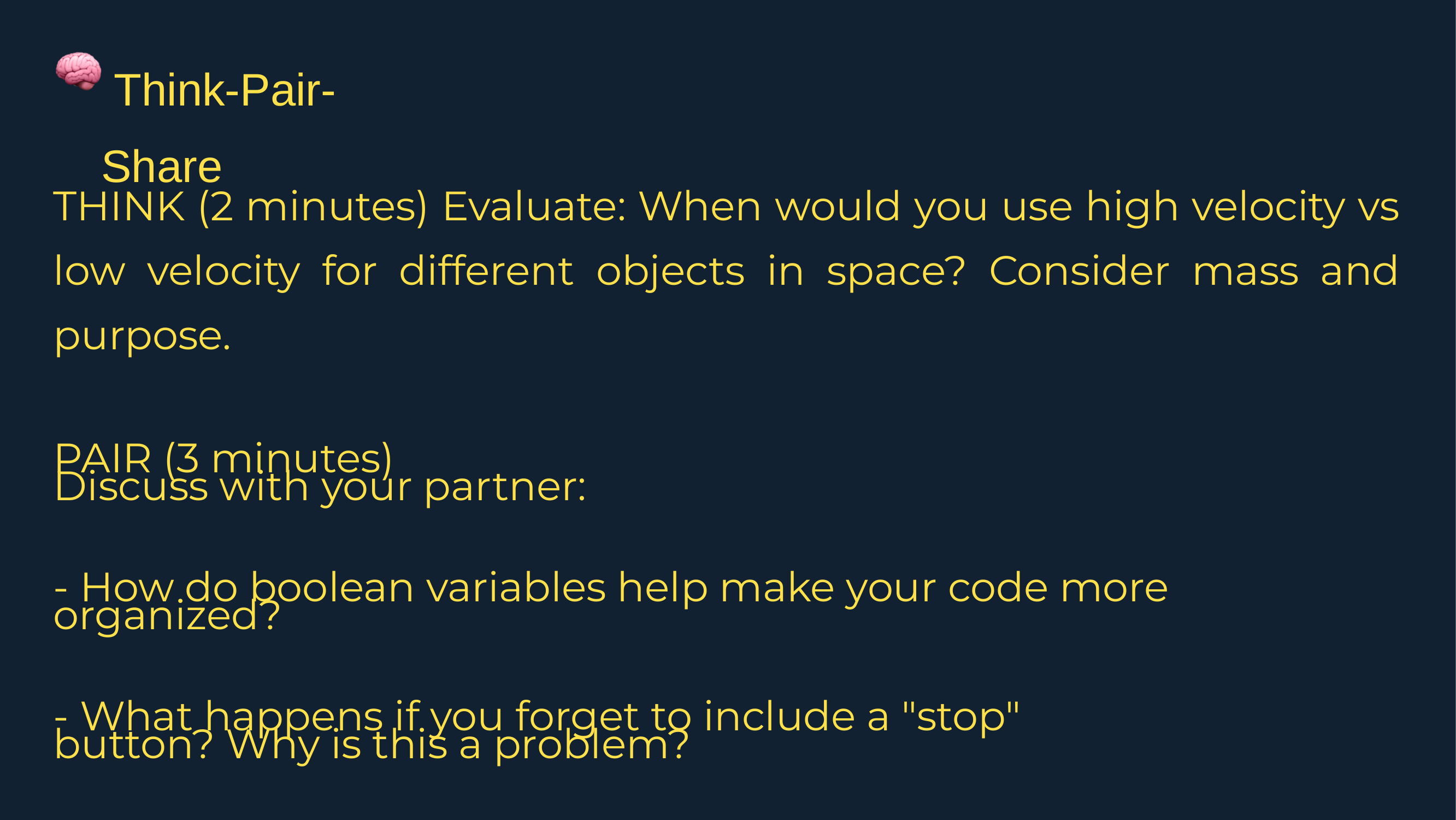

Think-Pair-Share

THINK (2 minutes) Evaluate: When would you use high velocity vs low velocity for different objects in space? Consider mass and purpose.
PAIR (3 minutes)
Discuss with your partner:
- How do boolean variables help make your code more
organized?
- What happens if you forget to include a "stop"
button? Why is this a problem?
SHARE (3 minutes)